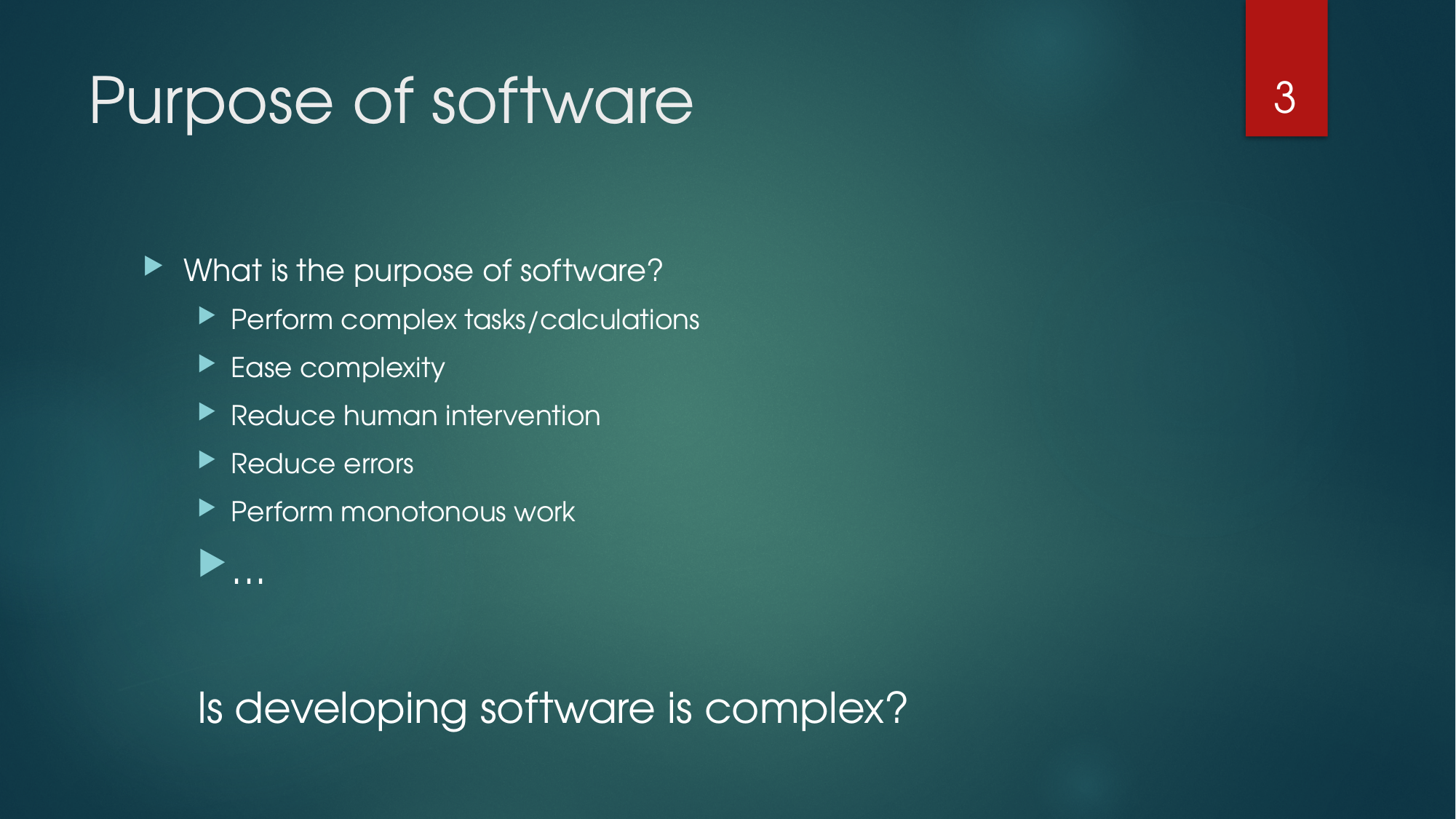

3
# Purpose of software
What is the purpose of software?
Perform complex tasks/calculations
Ease complexity
Reduce human intervention
Reduce errors
Perform monotonous work
...

Is developing software is complex?